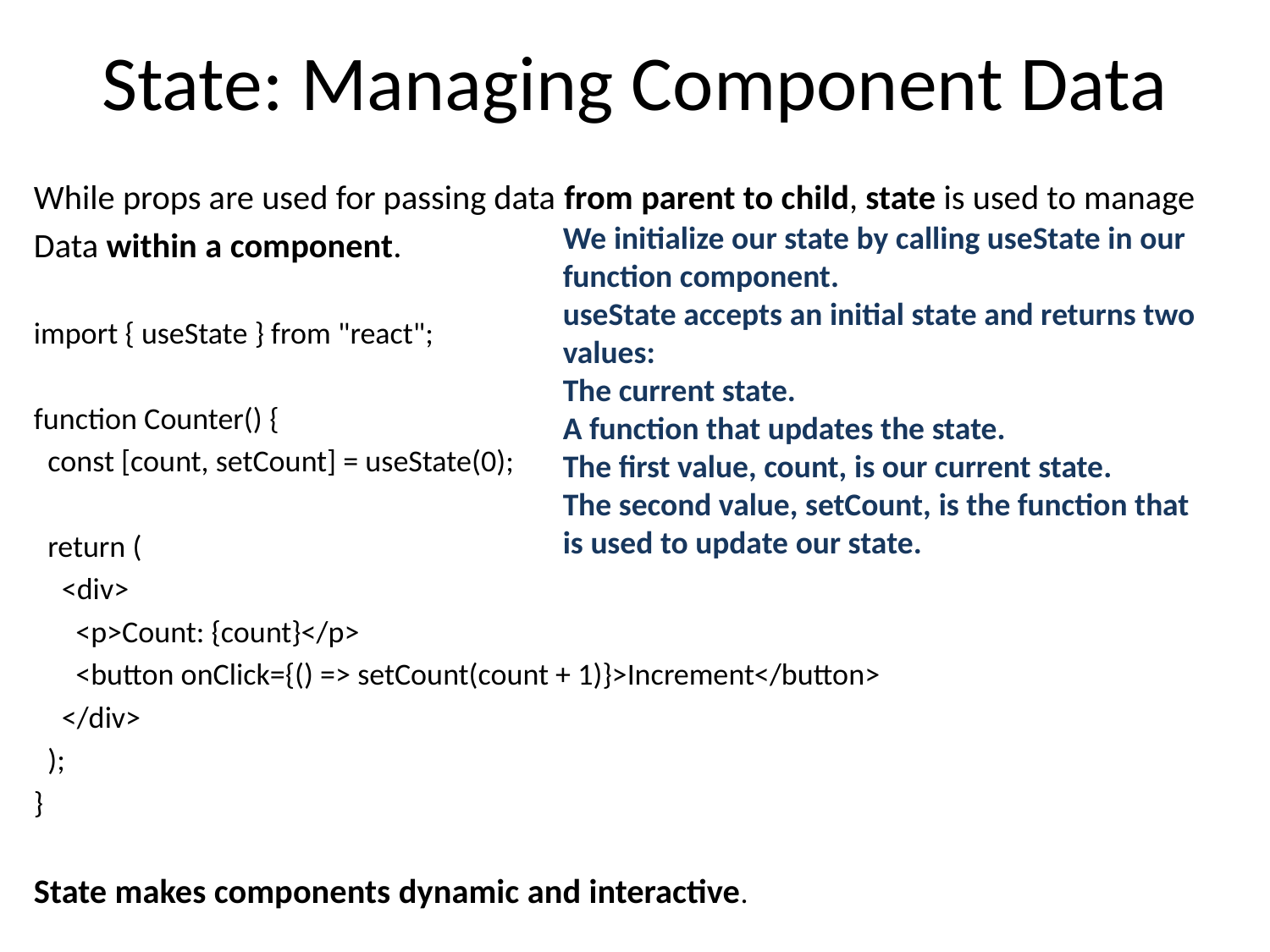

# State: Managing Component Data
While props are used for passing data from parent to child, state is used to manage
Data within a component.

import { useState } from "react";

function Counter() {
  const [count, setCount] = useState(0);

  return (
    <div>
      <p>Count: {count}</p>
      <button onClick={() => setCount(count + 1)}>Increment</button>
    </div>
  );
}

State makes components dynamic and interactive.

We initialize our state by calling useState in our
function component.
useState accepts an initial state and returns two
values:
The current state.
A function that updates the state.
The first value, count, is our current state.
The second value, setCount, is the function that is used to update our state.